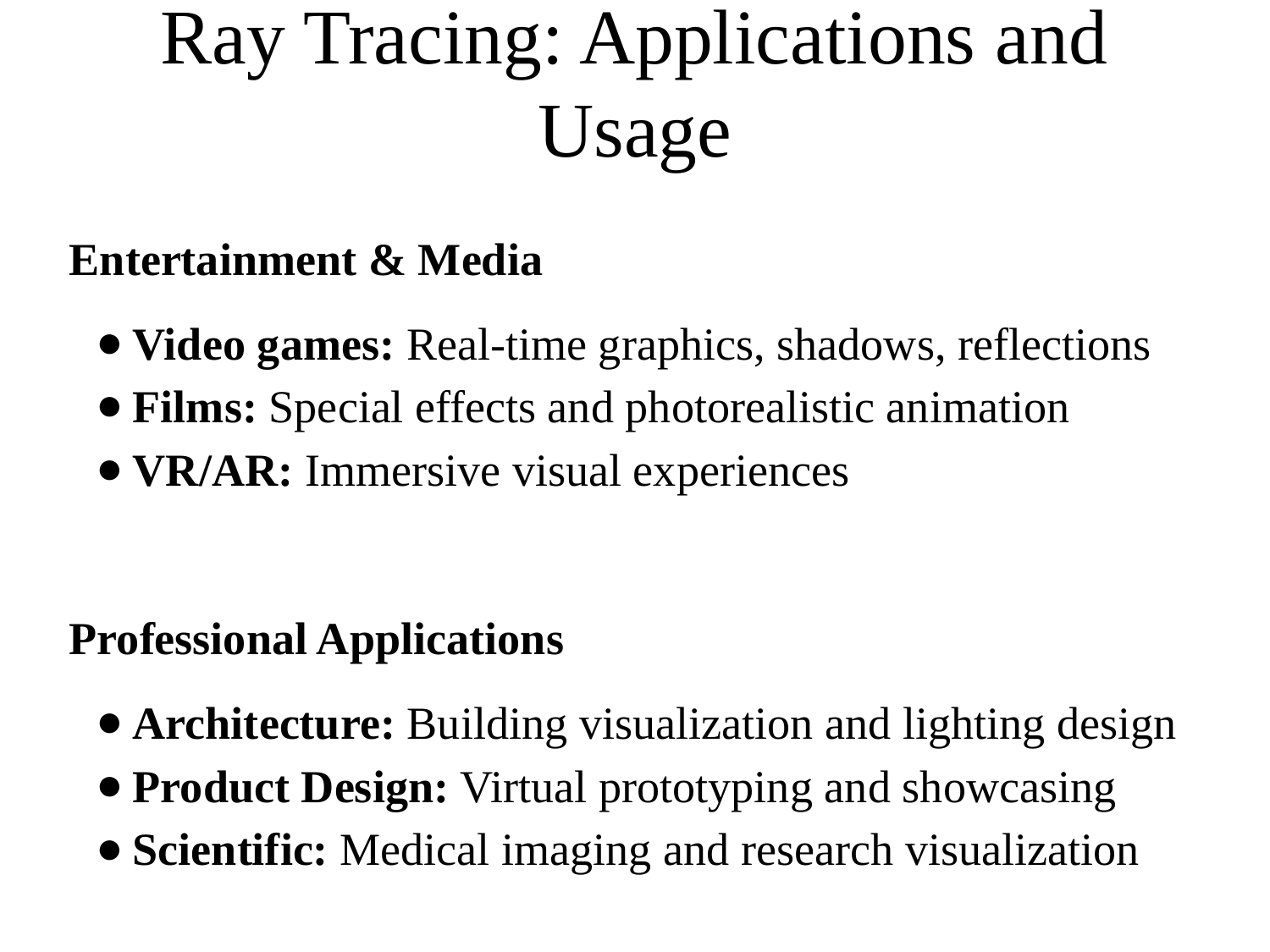

# Ray Tracing: Applications and Usage
Entertainment & Media
Video games: Real-time graphics, shadows, reflections
Films: Special effects and photorealistic animation
VR/AR: Immersive visual experiences

Professional Applications
Architecture: Building visualization and lighting design
Product Design: Virtual prototyping and showcasing
Scientific: Medical imaging and research visualization